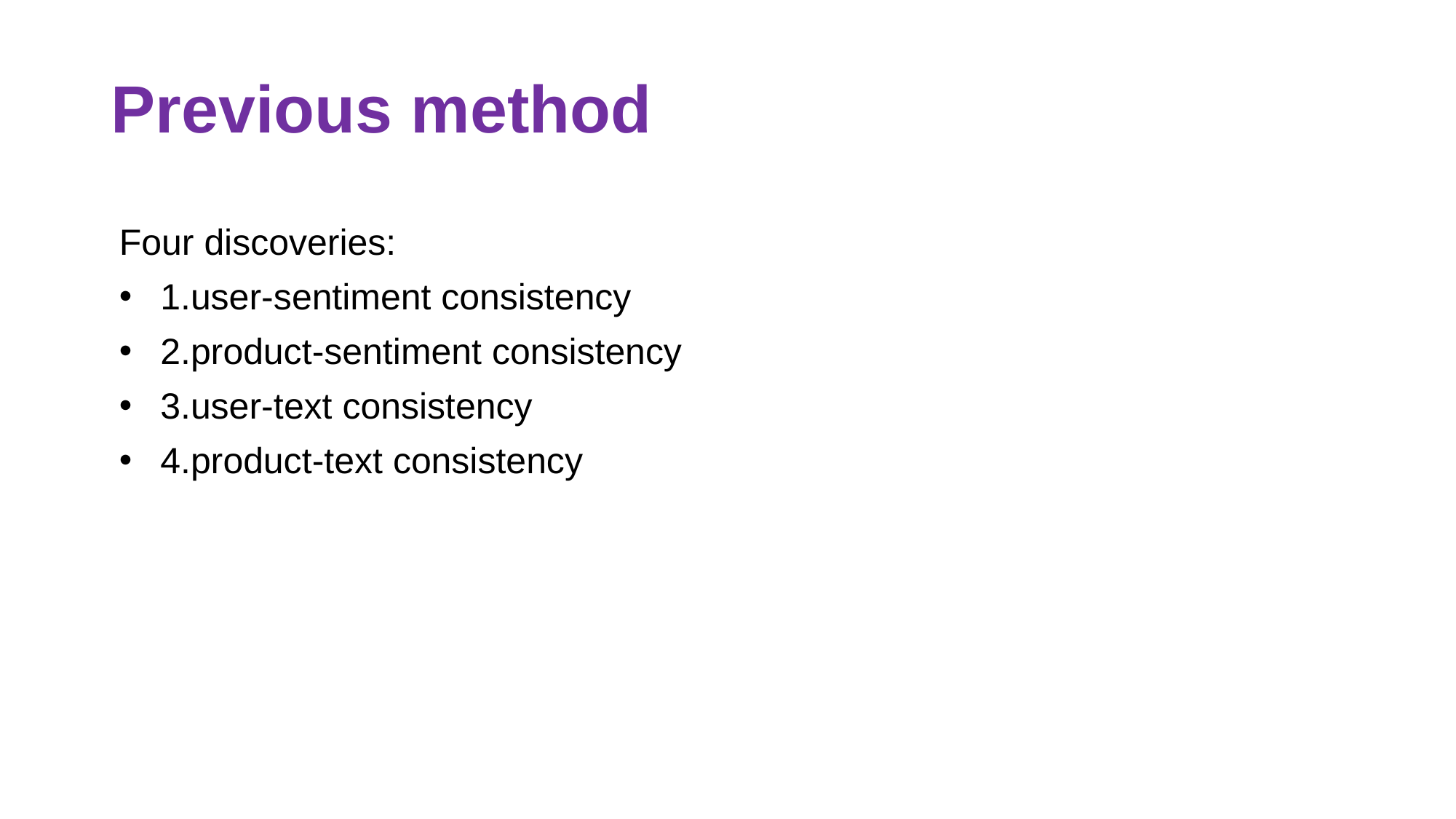

# Previous method

Four discoveries:
1.user-sentiment consistency
2.product-sentiment consistency
3.user-text consistency
4.product-text consistency